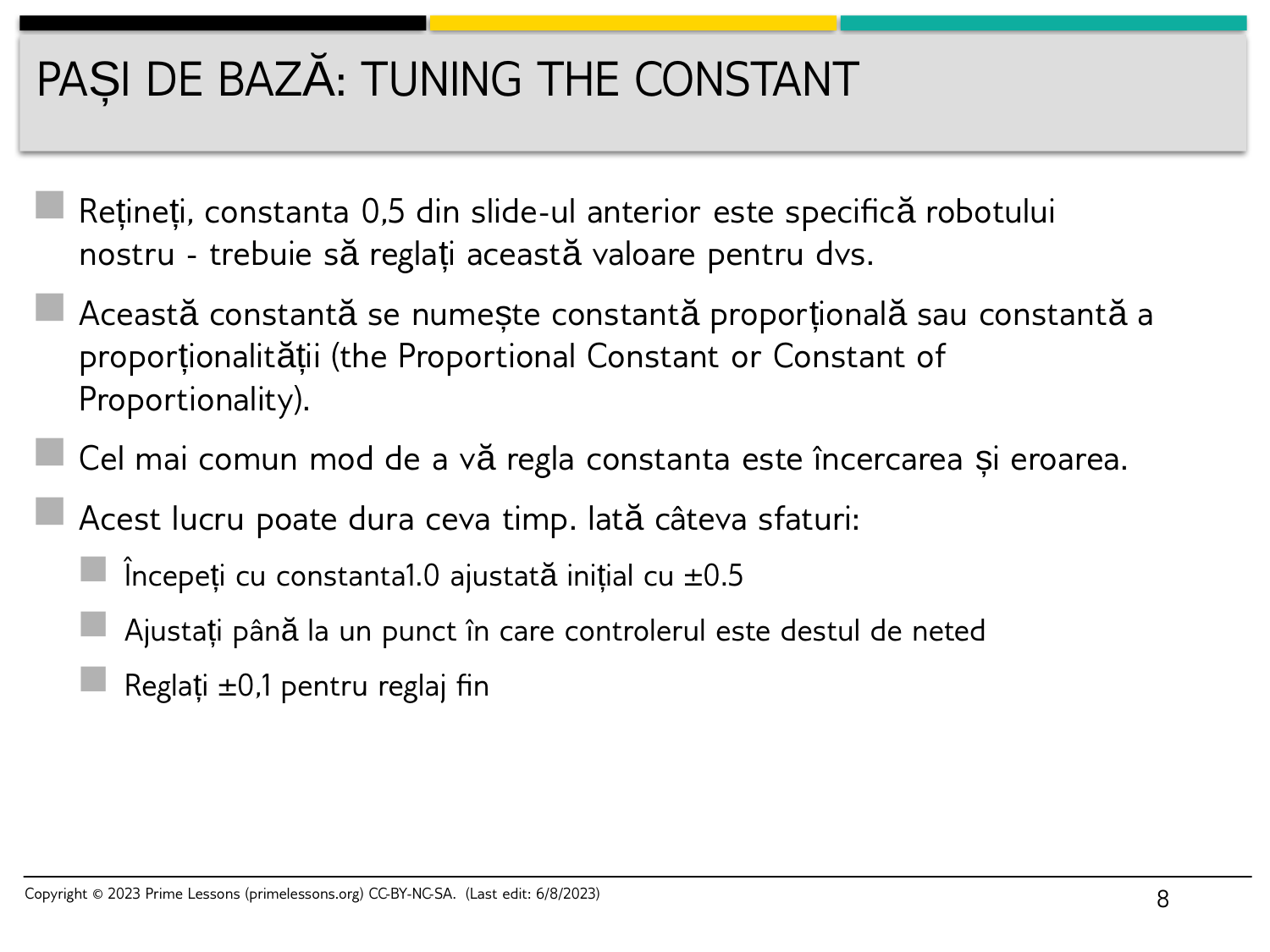

# Pași de bază: Tuning the Constant
Rețineți, constanta 0,5 din slide-ul anterior este specifică robotului nostru - trebuie să reglați această valoare pentru dvs.
Această constantă se numește constantă proporțională sau constantă a proporționalității (the Proportional Constant or Constant of Proportionality).
Cel mai comun mod de a vă regla constanta este încercarea și eroarea.
Acest lucru poate dura ceva timp. Iată câteva sfaturi:
Începeți cu constanta1.0 ajustată inițial cu ±0.5
Ajustați până la un punct în care controlerul este destul de neted
Reglați ±0,1 pentru reglaj fin
8
Copyright © 2023 Prime Lessons (primelessons.org) CC-BY-NC-SA.  (Last edit: 6/8/2023)